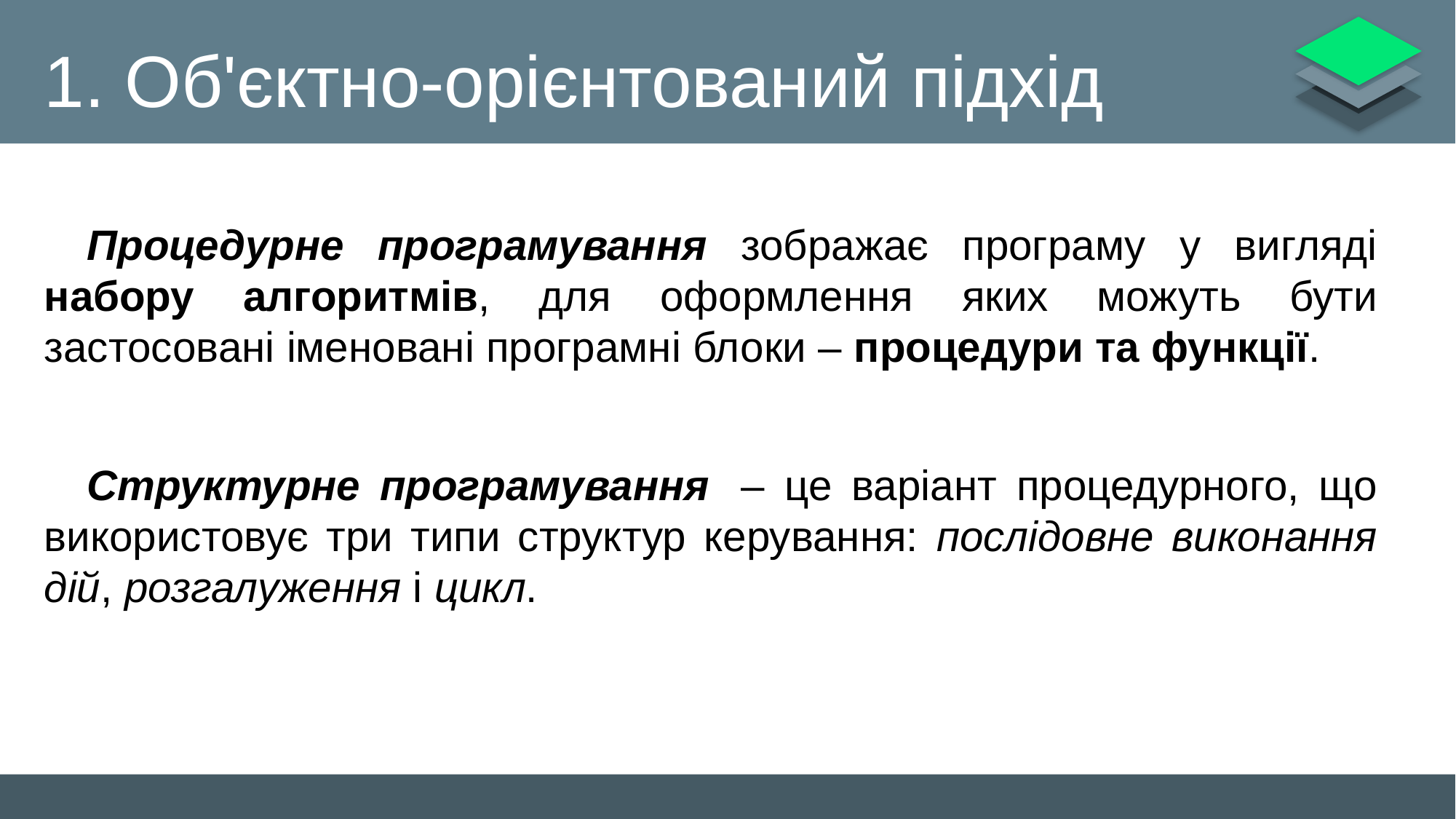

# 1. Об'єктно-орієнтований підхід
Процедурне програмування зображає програму у вигляді набору алгоритмів, для оформлення яких можуть бути застосовані іменовані програмні блоки – процедури та функції.

Структурне програмування  – це варіант процедурного, що використовує три типи структур керування: послідовне виконання дій, розгалуження і цикл.